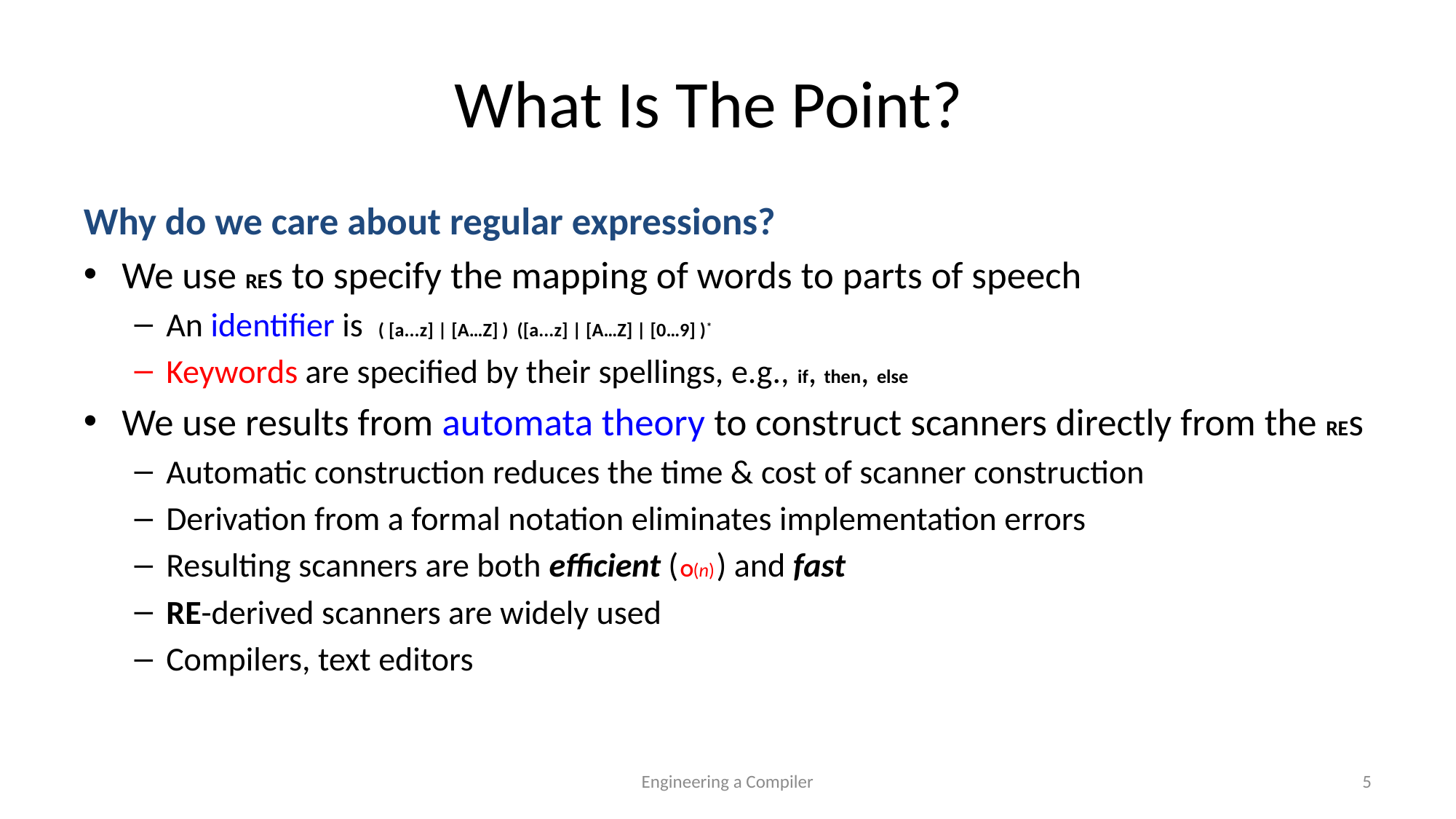

What Is The Point?
Why do we care about regular expressions?
We use REs to specify the mapping of words to parts of speech
An identifier is  ( [a...z] | [A…Z] )  ([a...z] | [A…Z] | [0…9] )*
Keywords are specified by their spellings, e.g., if, then, else
We use results from automata theory to construct scanners directly from the REs
Automatic construction reduces the time & cost of scanner construction
Derivation from a formal notation eliminates implementation errors
Resulting scanners are both efficient ( O(n) ) and fast
RE-derived scanners are widely used
Compilers, text editors
Engineering a Compiler
5